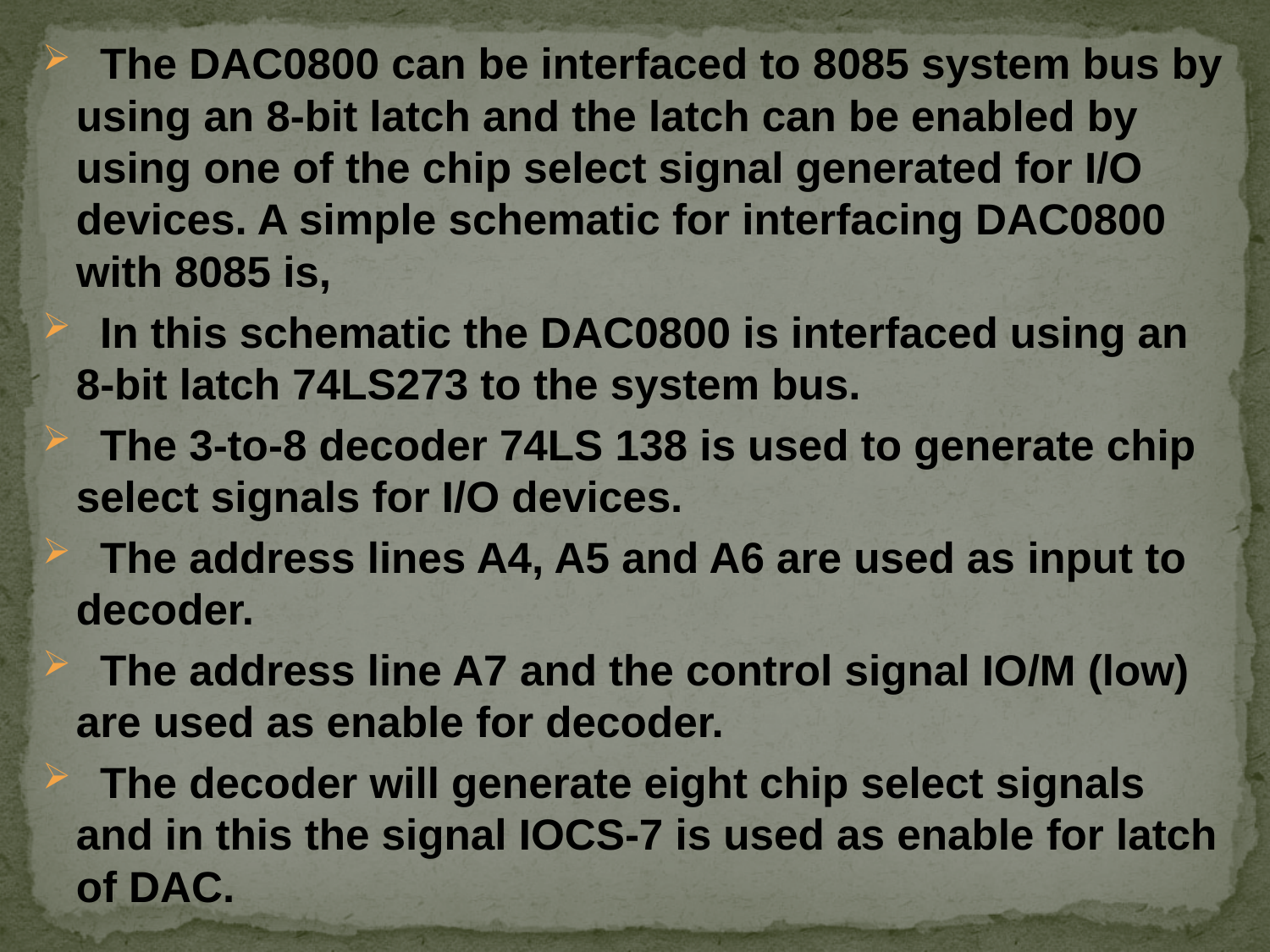

The DAC0800 can be interfaced to 8085 system bus by using an 8-bit latch and the latch can be enabled by using one of the chip select signal generated for I/O devices. A simple schematic for interfacing DAC0800 with 8085 is,
  In this schematic the DAC0800 is interfaced using an 8-bit latch 74LS273 to the system bus.
  The 3-to-8 decoder 74LS 138 is used to generate chip select signals for I/O devices.
  The address lines A4, A5 and A6 are used as input to decoder.
  The address line A7 and the control signal IO/M (low) are used as enable for decoder.
  The decoder will generate eight chip select signals and in this the signal IOCS-7 is used as enable for latch of DAC.